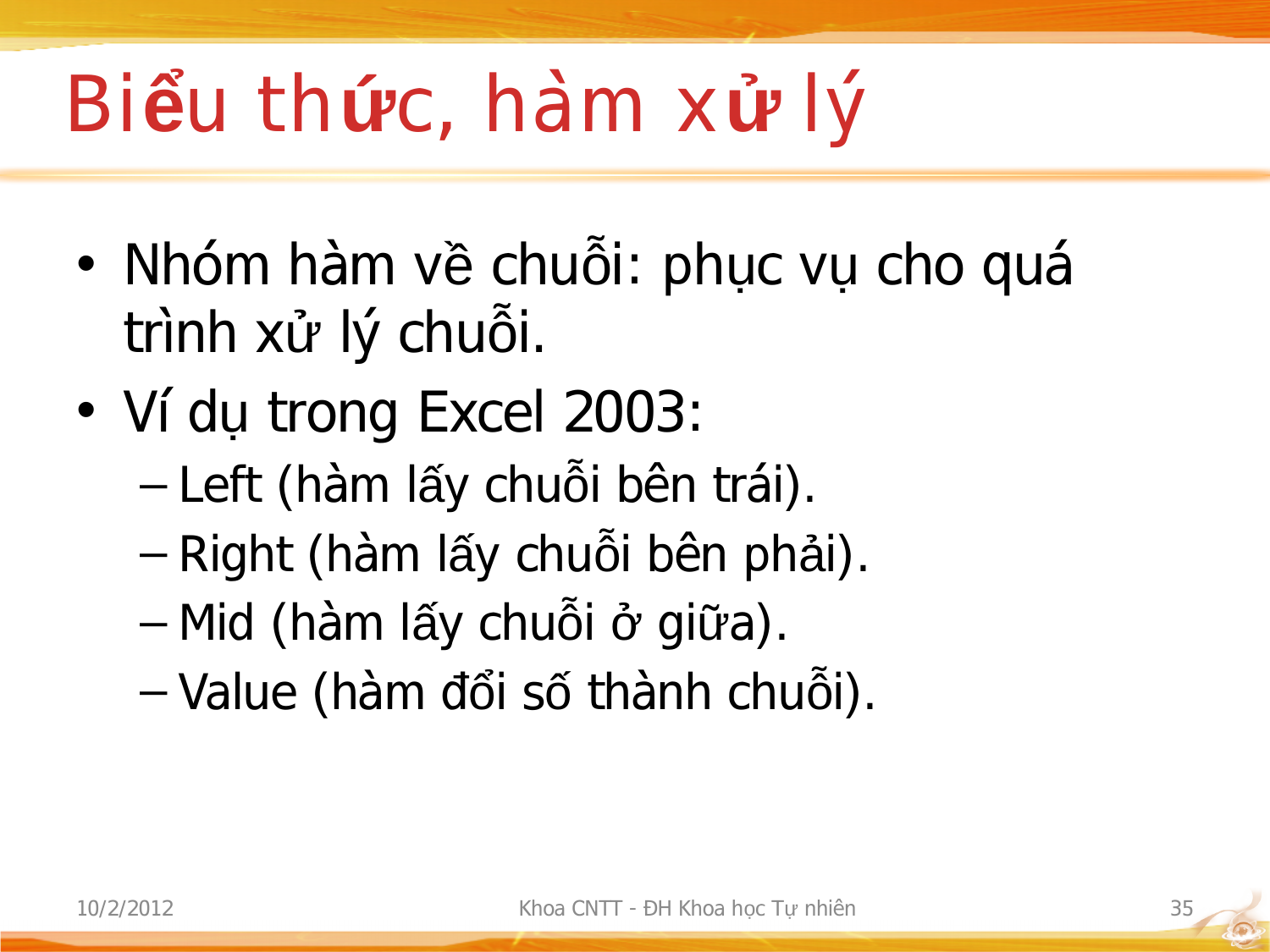

# Biểu thức, hàm xử lý
Nhóm hàm về chuỗi: phục vụ cho quá trình xử lý chuỗi.
Ví dụ trong Excel 2003:
Left (hàm lấy chuỗi bên trái).
Right (hàm lấy chuỗi bên phải).
Mid (hàm lấy chuỗi ở giữa).
Value (hàm đổi số thành chuỗi).
10/2/2012
Khoa CNTT - ĐH Khoa học Tự nhiên
35